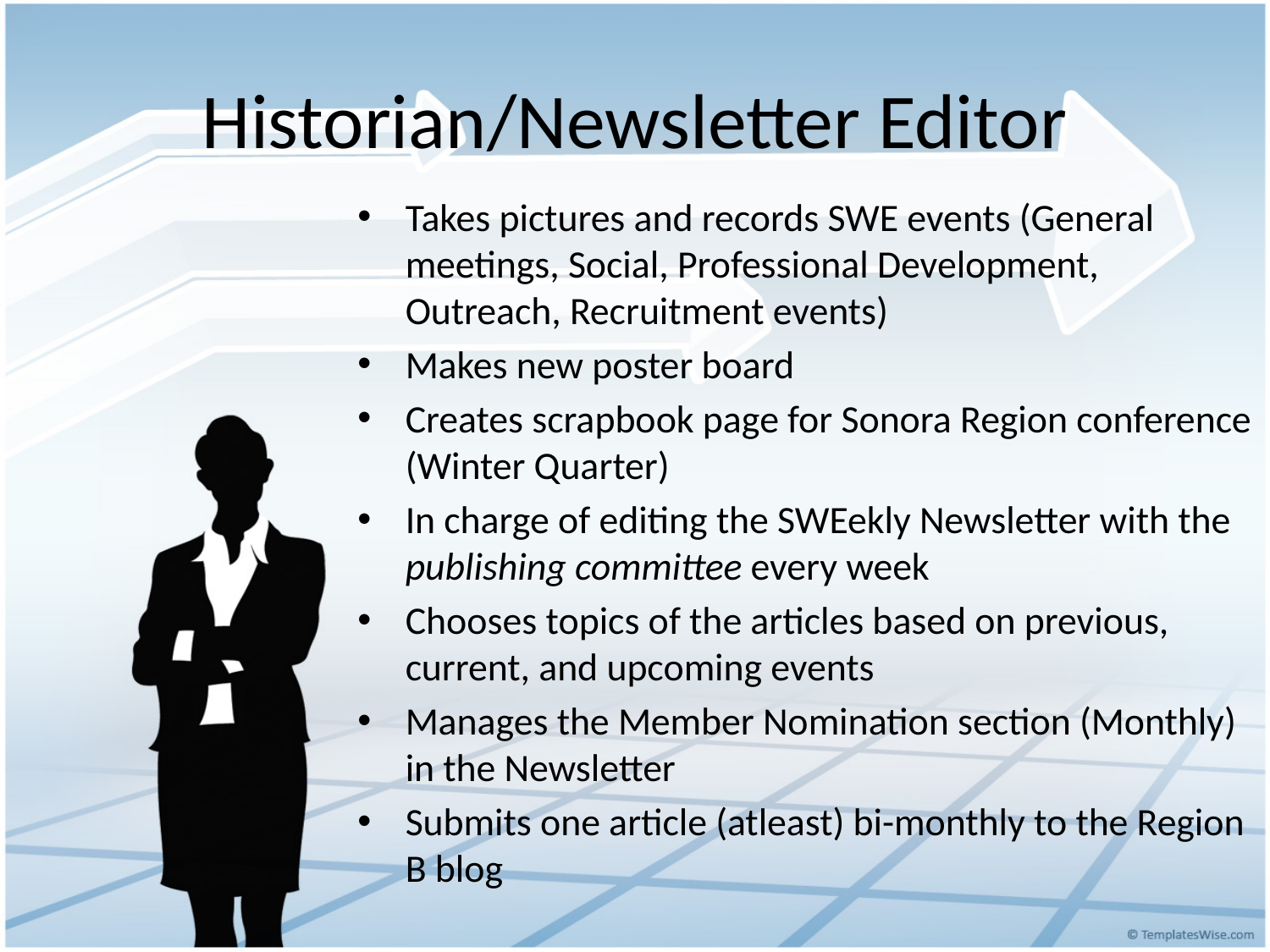

# Historian/Newsletter Editor
Takes pictures and records SWE events (General meetings, Social, Professional Development, Outreach, Recruitment events)
Makes new poster board
Creates scrapbook page for Sonora Region conference (Winter Quarter)
In charge of editing the SWEekly Newsletter with the publishing committee every week
Chooses topics of the articles based on previous, current, and upcoming events
Manages the Member Nomination section (Monthly) in the Newsletter
Submits one article (atleast) bi-monthly to the Region B blog